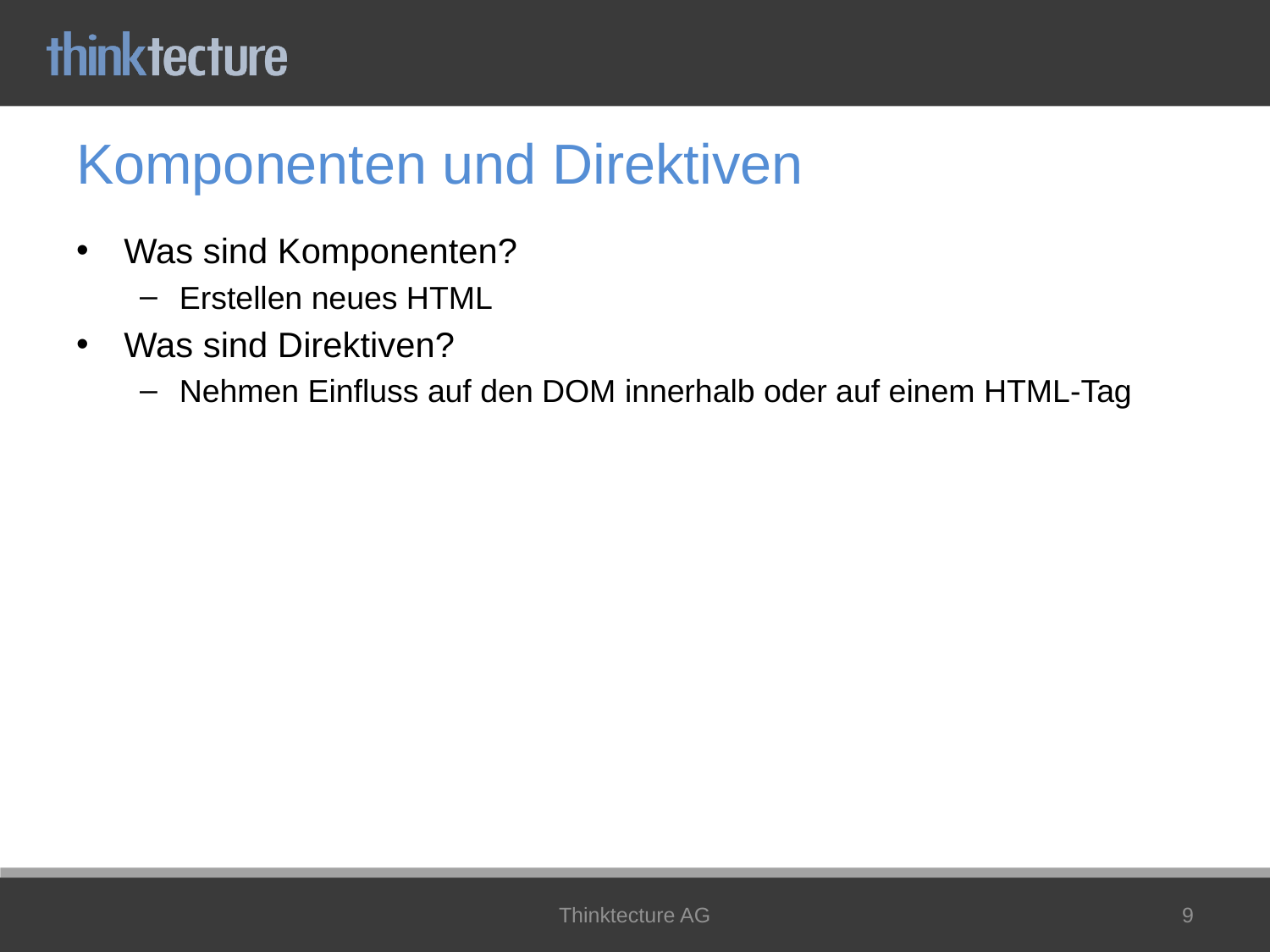

# Komponenten und Direktiven
Was sind Komponenten?
Erstellen neues HTML
Was sind Direktiven?
Nehmen Einfluss auf den DOM innerhalb oder auf einem HTML-Tag
Thinktecture AG
9